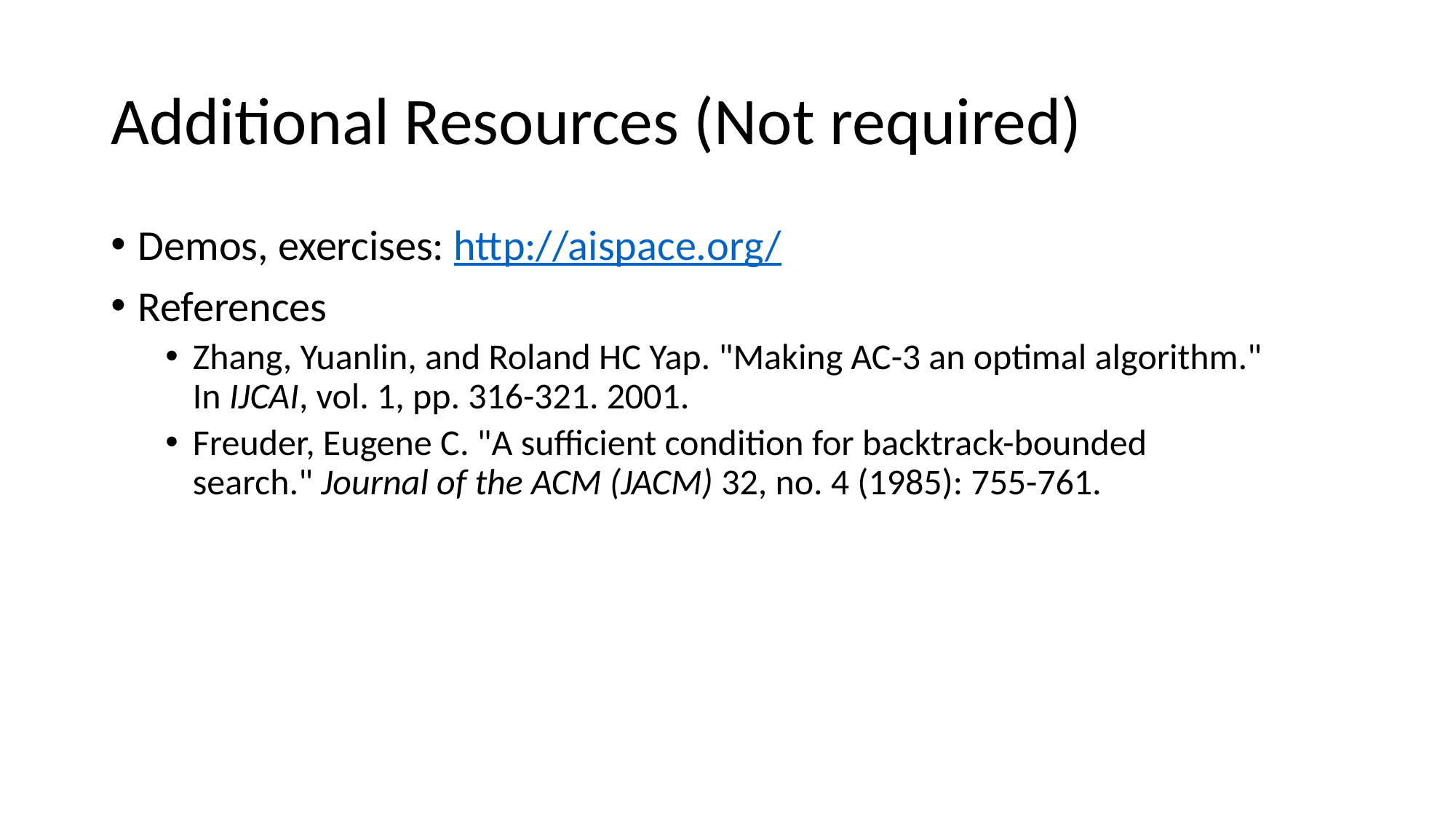

# Additional Resources (Not required)
Demos, exercises: http://aispace.org/
References
Zhang, Yuanlin, and Roland HC Yap. "Making AC-3 an optimal algorithm." In IJCAI, vol. 1, pp. 316-321. 2001.
Freuder, Eugene C. "A sufficient condition for backtrack-bounded search." Journal of the ACM (JACM) 32, no. 4 (1985): 755-761.